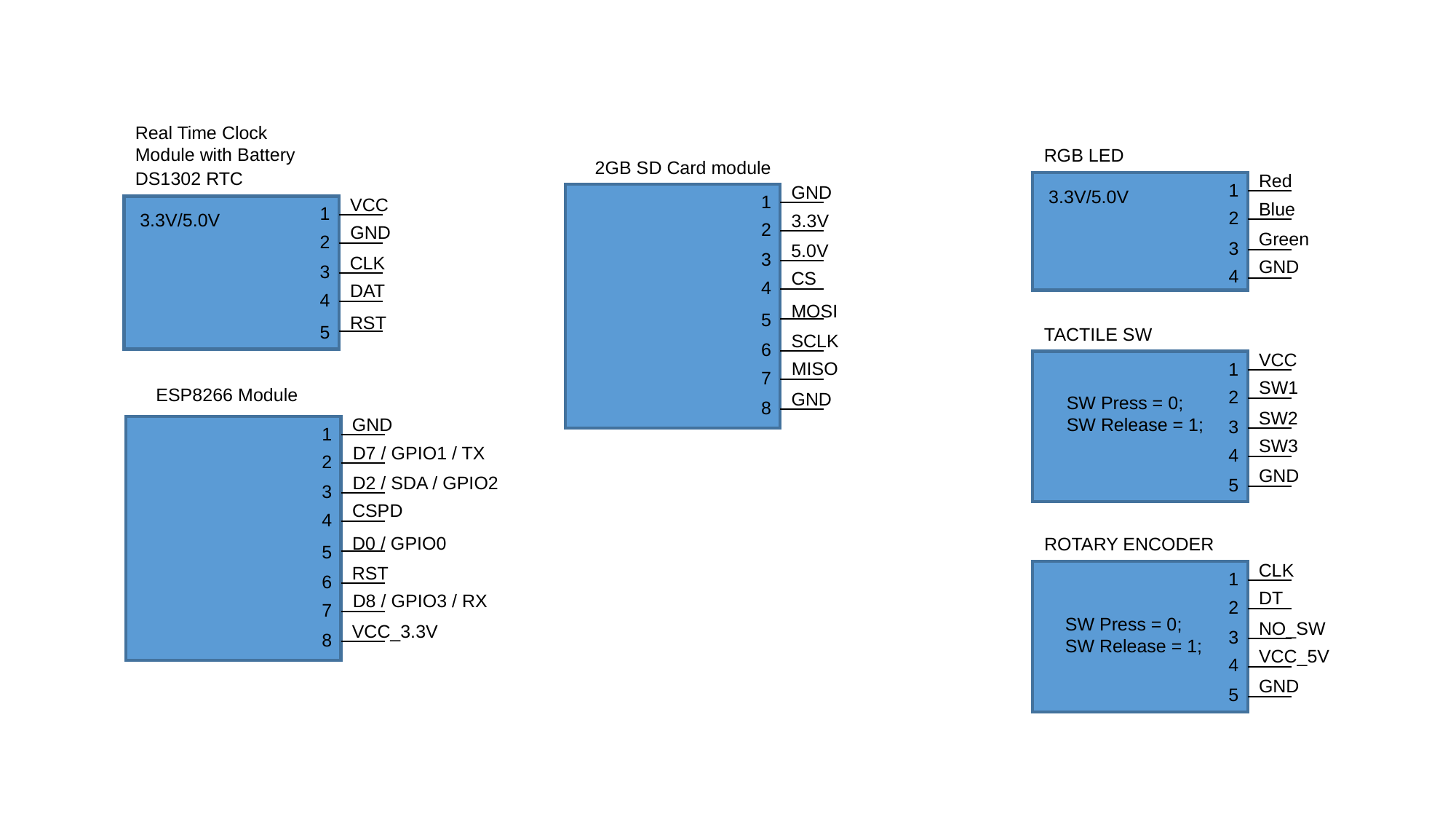

Real Time Clock
Module with Battery
RGB LED
2GB SD Card module
DS1302 RTC
Red

1
GND
3.3V/5.0V

1
VCC
Blue

1
2
3.3V/5.0V
3.3V
2
GND
Green
2
3
5.0V
3
CLK
GND
3
4
CS
4
DAT
4
MOSI
5
RST
5
TACTILE SW
SCLK
6
VCC

MISO
1
7
SW1
ESP8266 Module
2
GND
SW Press = 0;
SW Release = 1;

8
SW2
GND
3

1
SW3
D7 / GPIO1 / TX
4
2
GND
D2 / SDA / GPIO2
5
3
CSPD
4
D0 / GPIO0
ROTARY ENCODER
5
CLK
RST

1
6
DT
D8 / GPIO3 / RX
2
7
SW Press = 0;
SW Release = 1;

NO_SW
VCC_3.3V
3
8
VCC_5V
4
GND
5